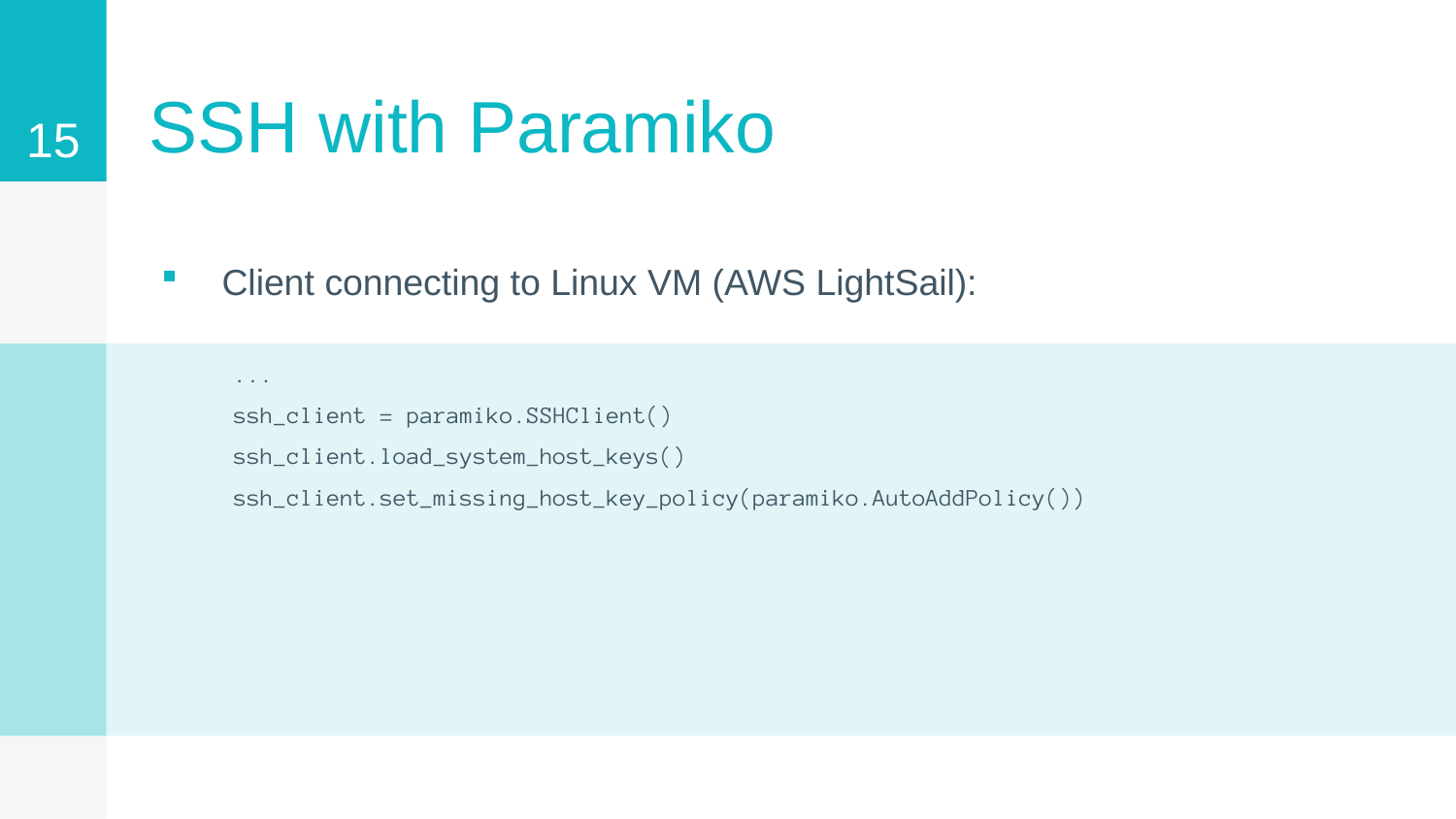

15
# SSH with Paramiko
Client connecting to Linux VM (AWS LightSail):
...
ssh_client = paramiko.SSHClient()
ssh_client.load_system_host_keys()
ssh_client.set_missing_host_key_policy(paramiko.AutoAddPolicy())